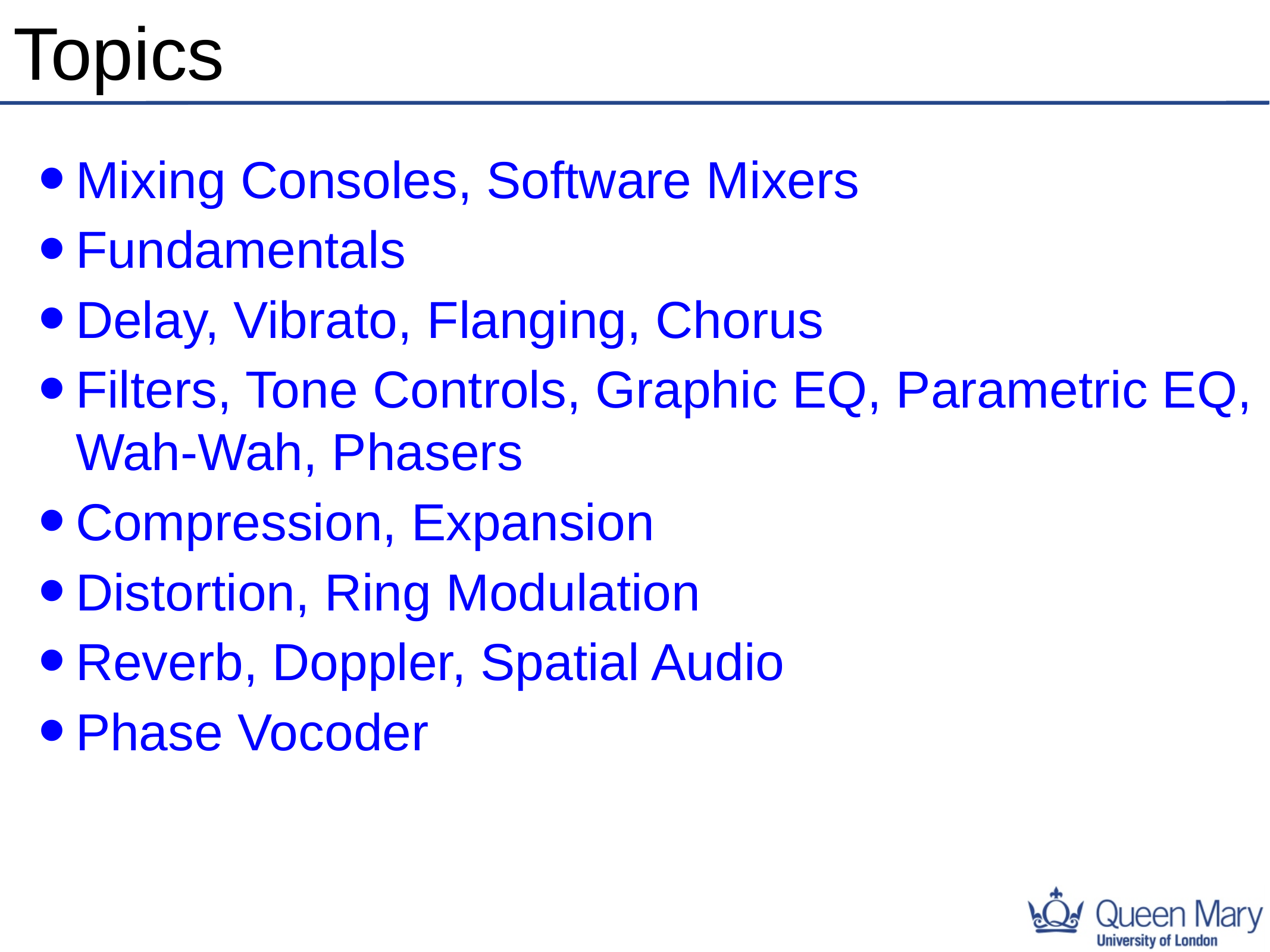

# Topics
Mixing Consoles, Software Mixers
Fundamentals
Delay, Vibrato, Flanging, Chorus
Filters, Tone Controls, Graphic EQ, Parametric EQ, Wah-Wah, Phasers
Compression, Expansion
Distortion, Ring Modulation
Reverb, Doppler, Spatial Audio
Phase Vocoder